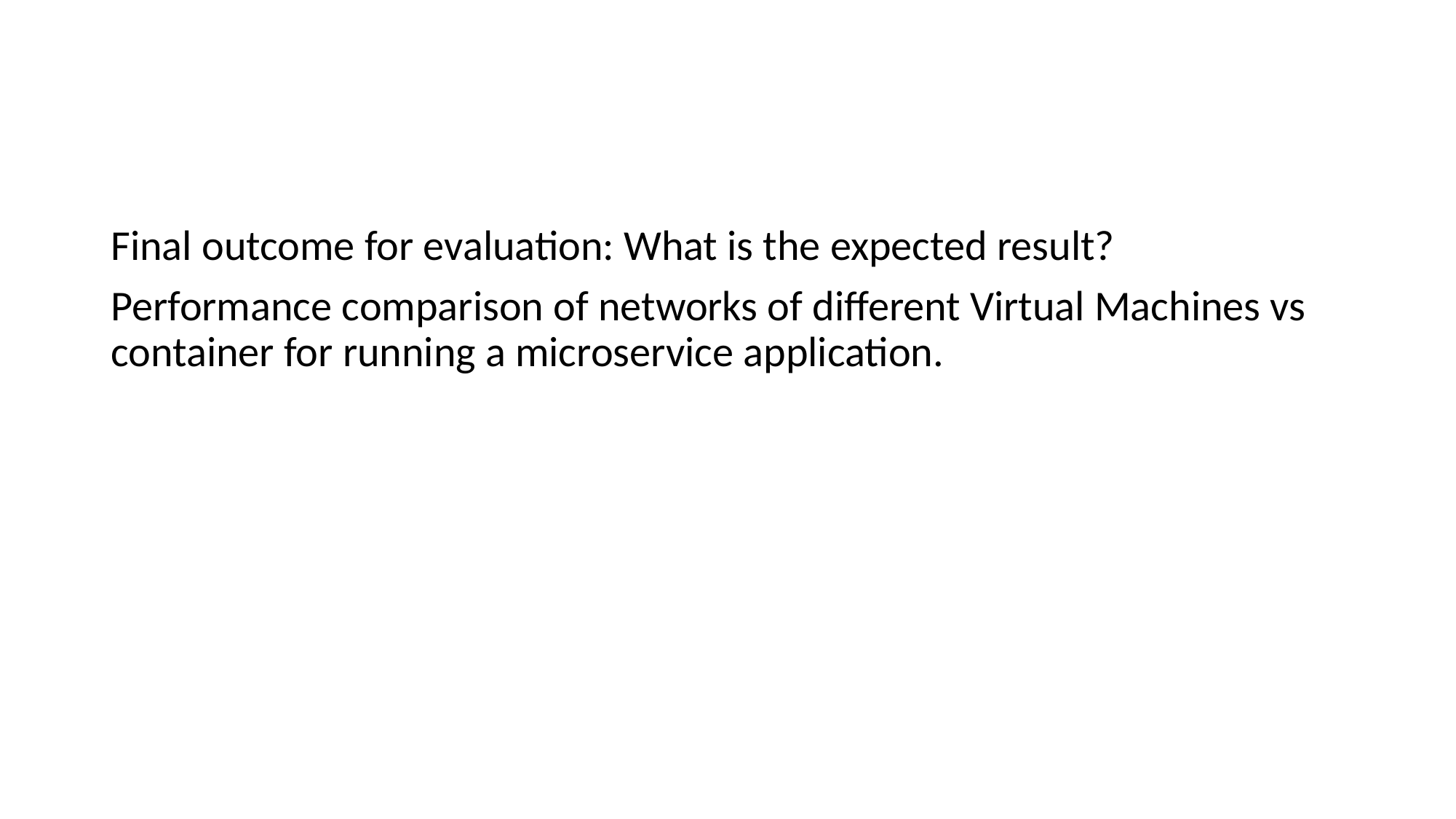

#
Final outcome for evaluation: What is the expected result?
Performance comparison of networks of different Virtual Machines vs container for running a microservice application.